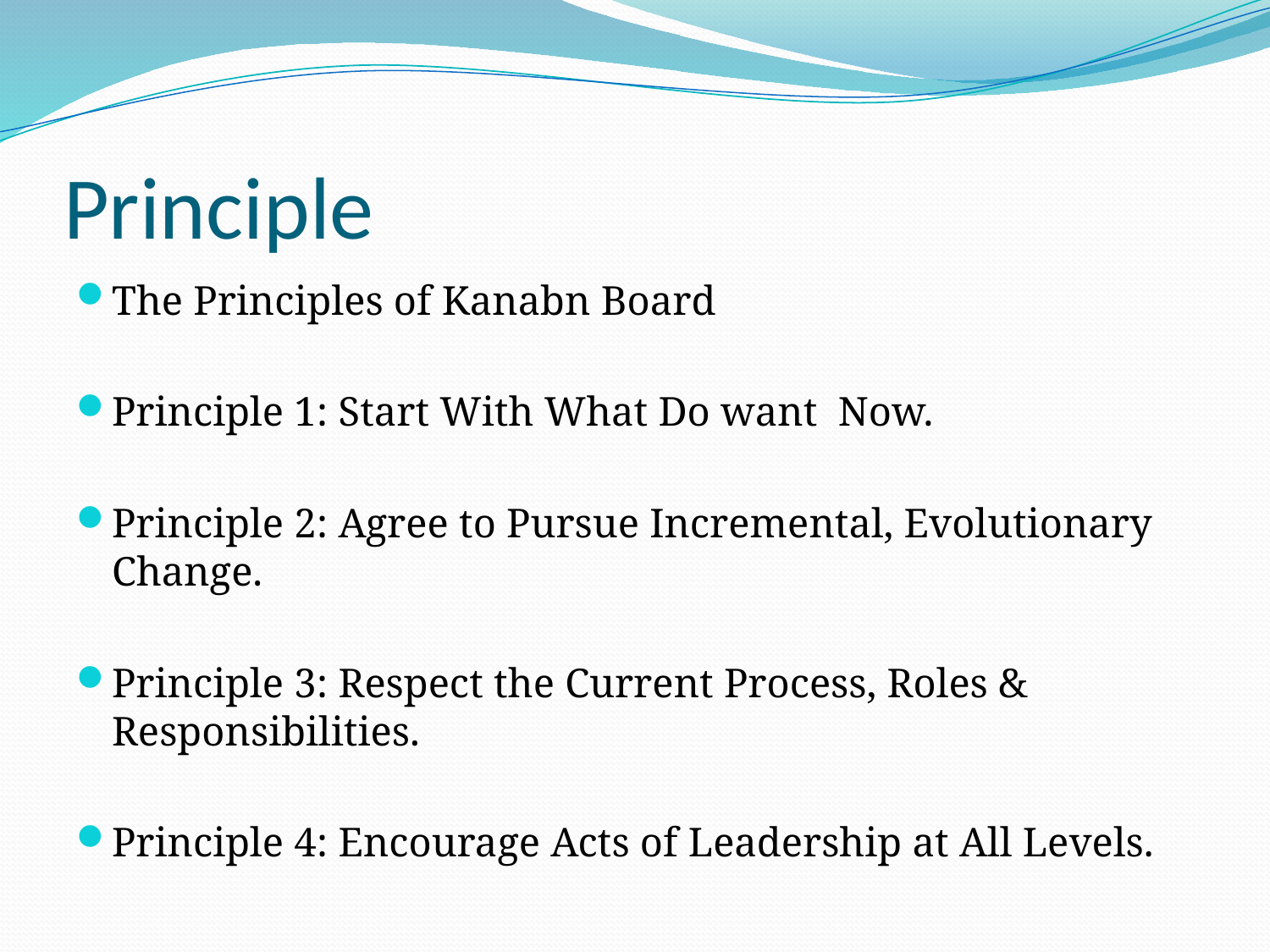

# Principle
The Principles of Kanabn Board

Principle 1: Start With What Do want  Now.

Principle 2: Agree to Pursue Incremental, Evolutionary Change.

Principle 3: Respect the Current Process, Roles & Responsibilities.

Principle 4: Encourage Acts of Leadership at All Levels.